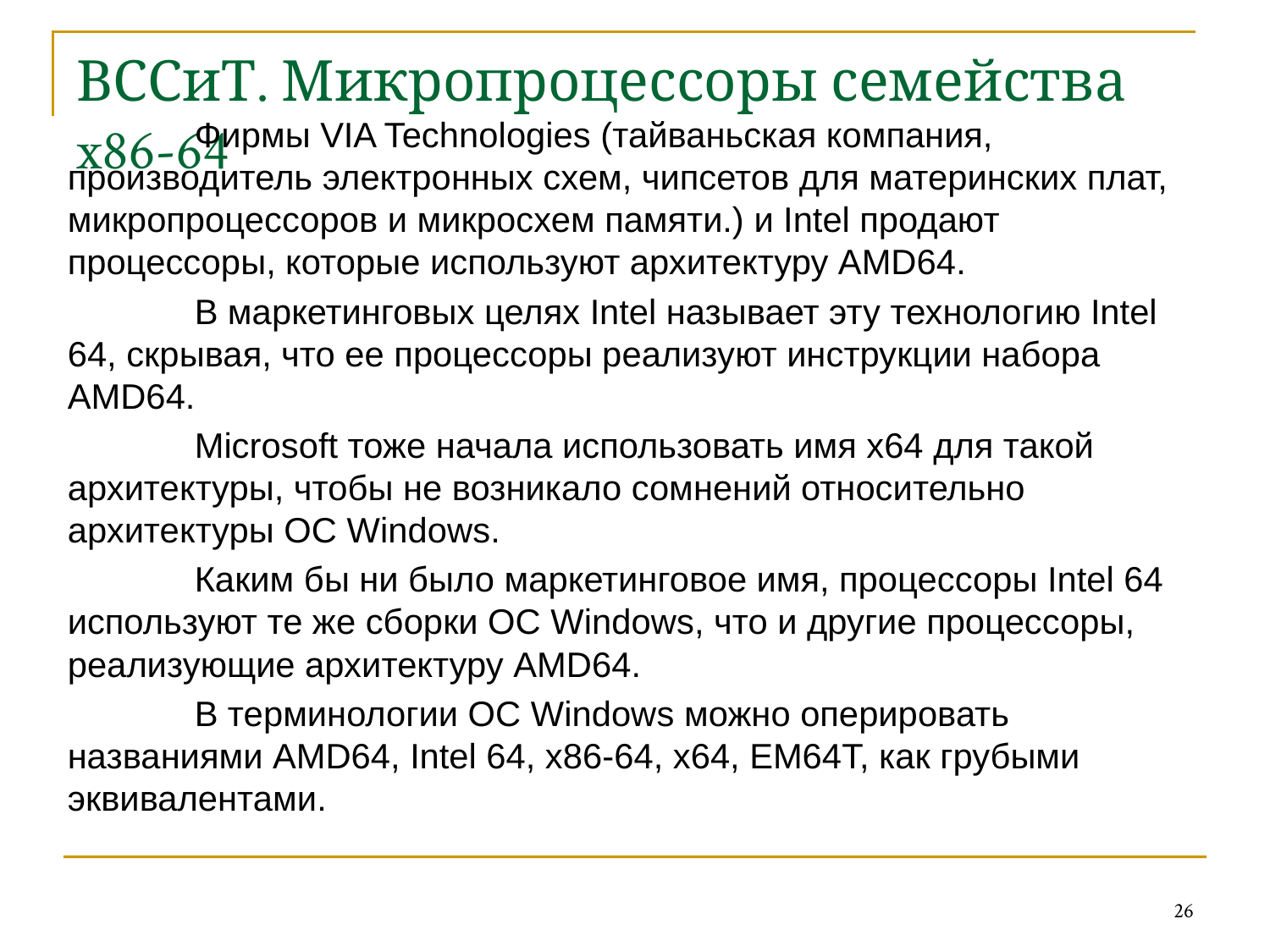

# ВССиТ. Микропроцессоры семейства x86-64
	Фирмы VIA Technologies (тайваньская компания, производитель электронных схем, чипсетов для материнских плат, микропроцессоров и микросхем памяти.) и Intel продают процессоры, которые используют архитектуру AMD64.
	В маркетинговых целях Intel называет эту технологию Intel 64, скрывая, что ее процессоры реализуют инструкции набора AMD64.
	Microsoft тоже начала использовать имя x64 для такой архитектуры, чтобы не возникало сомнений относительно архитектуры ОС Windows.
	Каким бы ни было маркетинговое имя, процессоры Intel 64 используют те же сборки ОС Windows, что и другие процессоры, реализующие архитектуру AMD64.
	В терминологии ОС Windows можно оперировать названиями AMD64, Intel 64, x86-64, x64, EM64T, как грубыми эквивалентами.
26